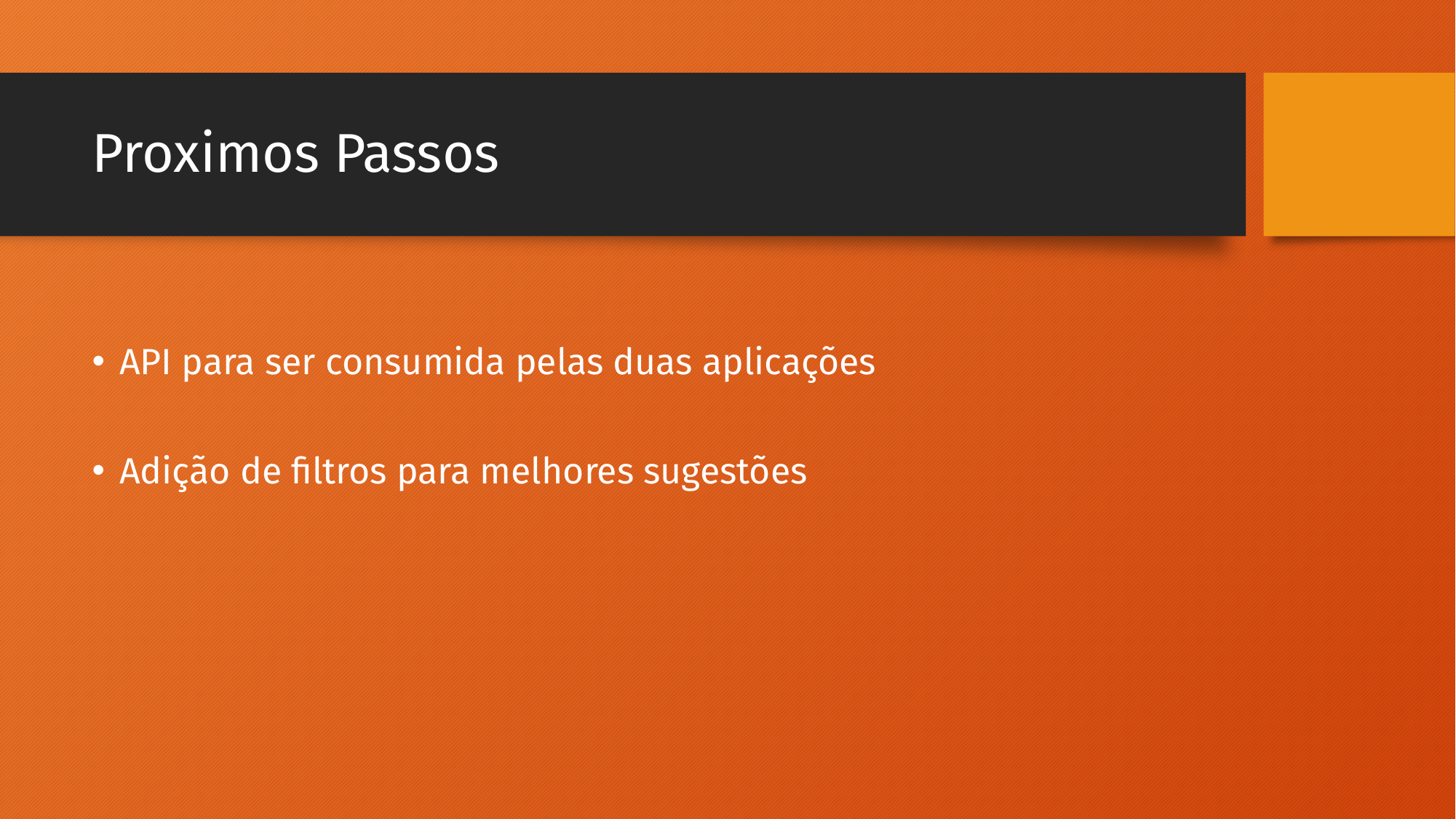

# Proximos Passos

API para ser consumida pelas duas aplicações

Adição de filtros para melhores sugestões